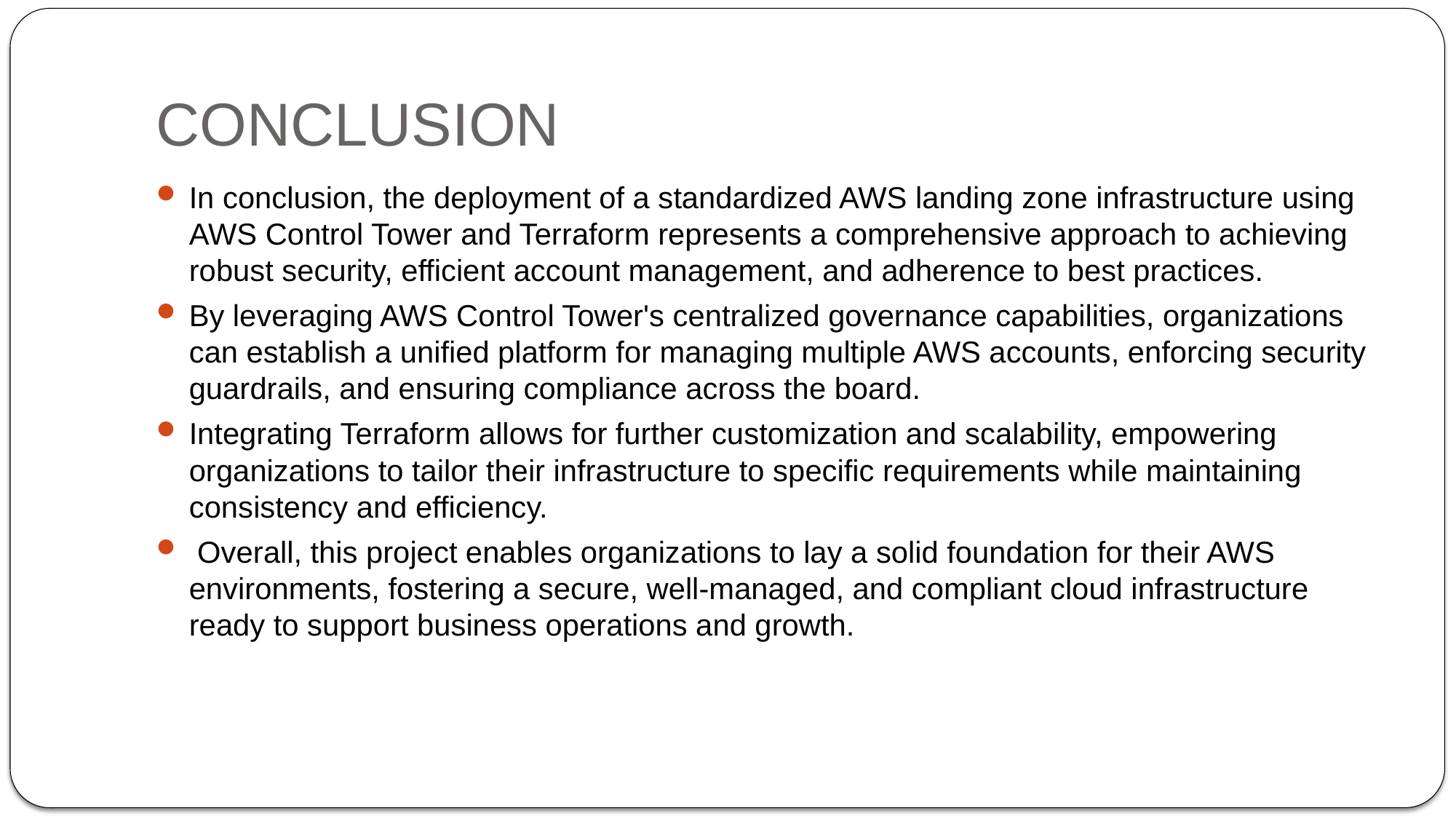

# CONCLUSION
In conclusion, the deployment of a standardized AWS landing zone infrastructure using AWS Control Tower and Terraform represents a comprehensive approach to achieving robust security, efficient account management, and adherence to best practices.
By leveraging AWS Control Tower's centralized governance capabilities, organizations can establish a unified platform for managing multiple AWS accounts, enforcing security guardrails, and ensuring compliance across the board.
Integrating Terraform allows for further customization and scalability, empowering organizations to tailor their infrastructure to specific requirements while maintaining consistency and efficiency.
 Overall, this project enables organizations to lay a solid foundation for their AWS environments, fostering a secure, well-managed, and compliant cloud infrastructure ready to support business operations and growth.